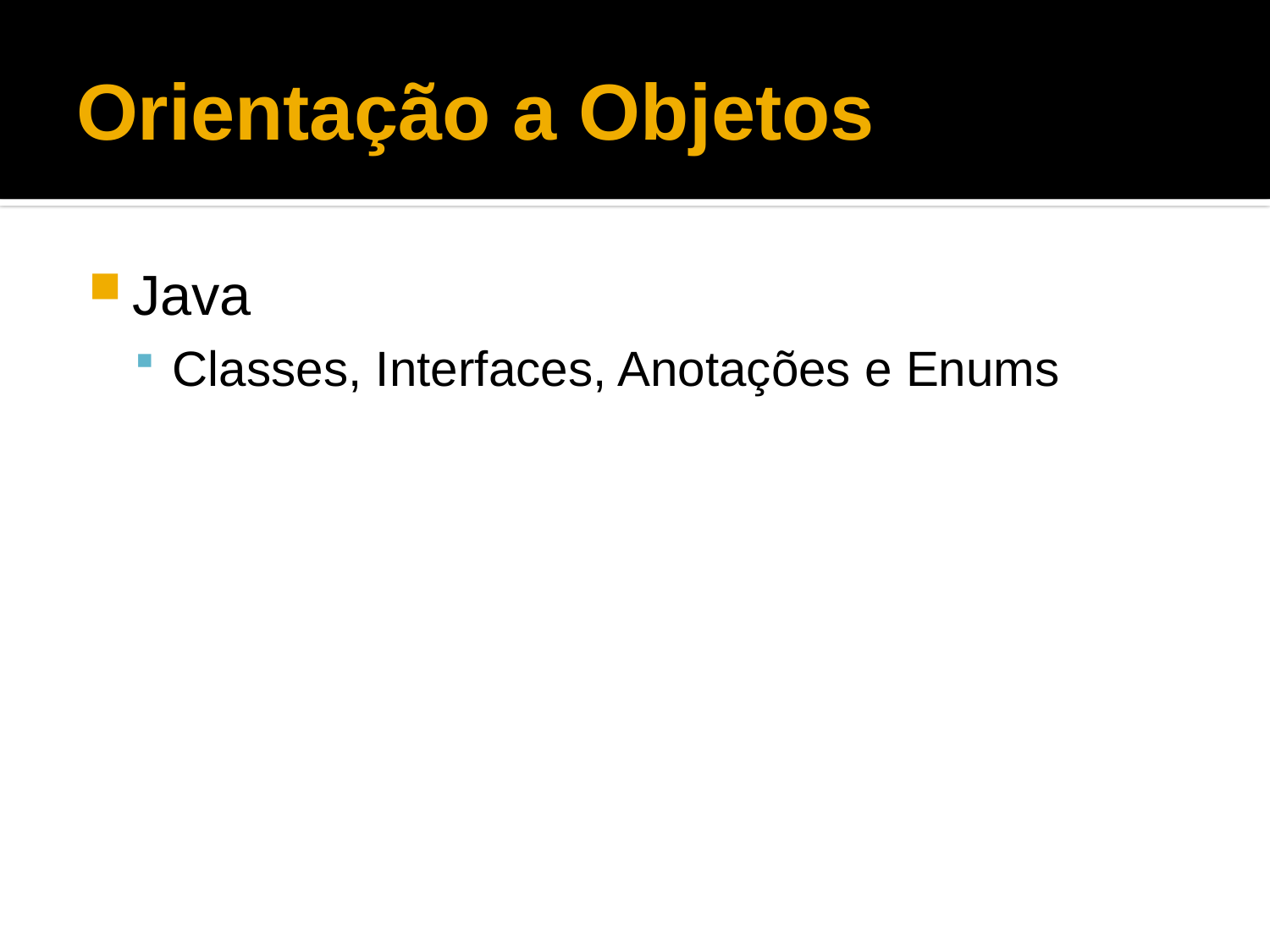

# Orientação a Objetos
Java
Classes, Interfaces, Anotações e Enums